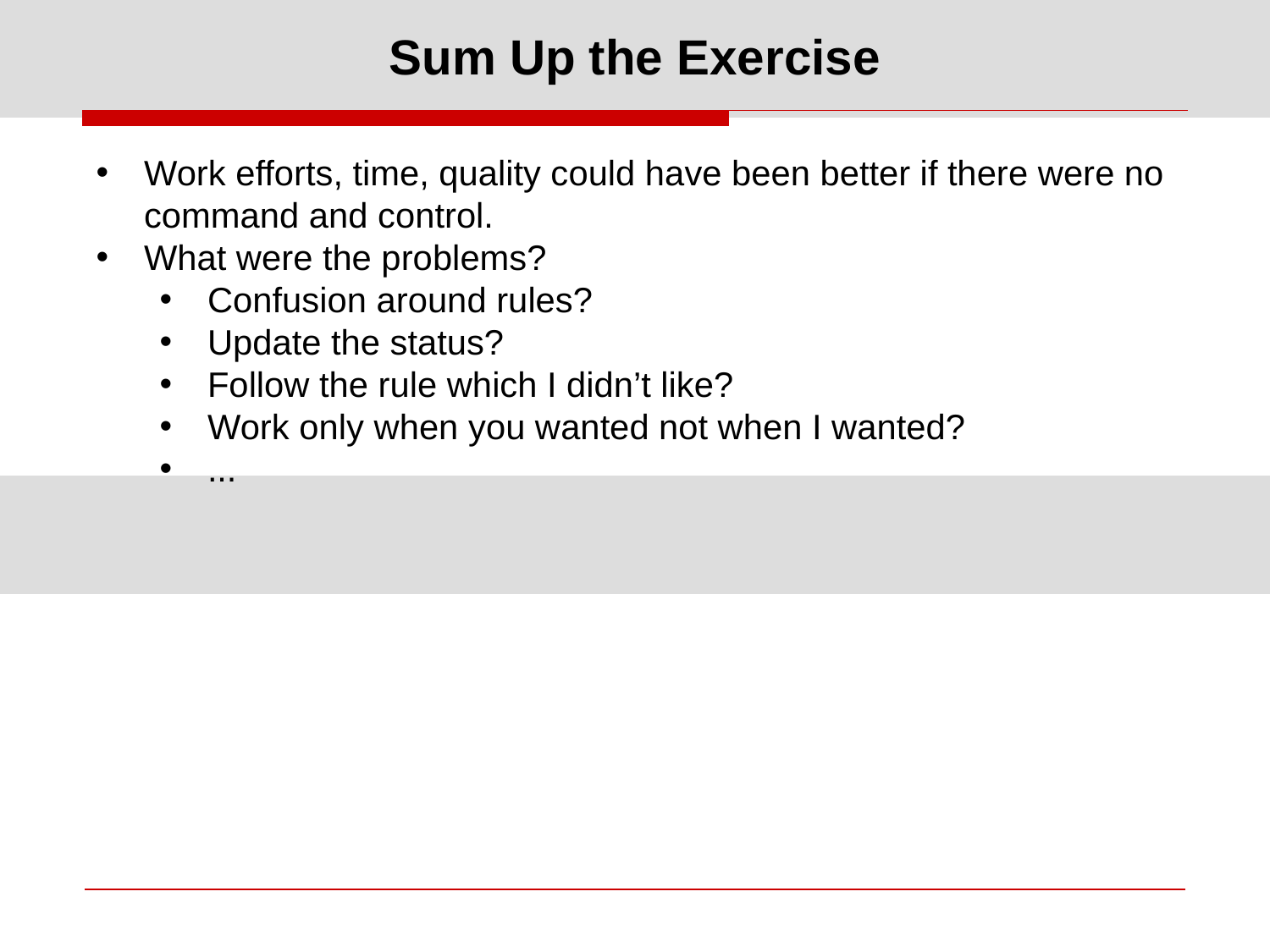

# Sum Up the Exercise
Work efforts, time, quality could have been better if there were no command and control.
What were the problems?
Confusion around rules?
Update the status?
Follow the rule which I didn’t like?
Work only when you wanted not when I wanted?
...